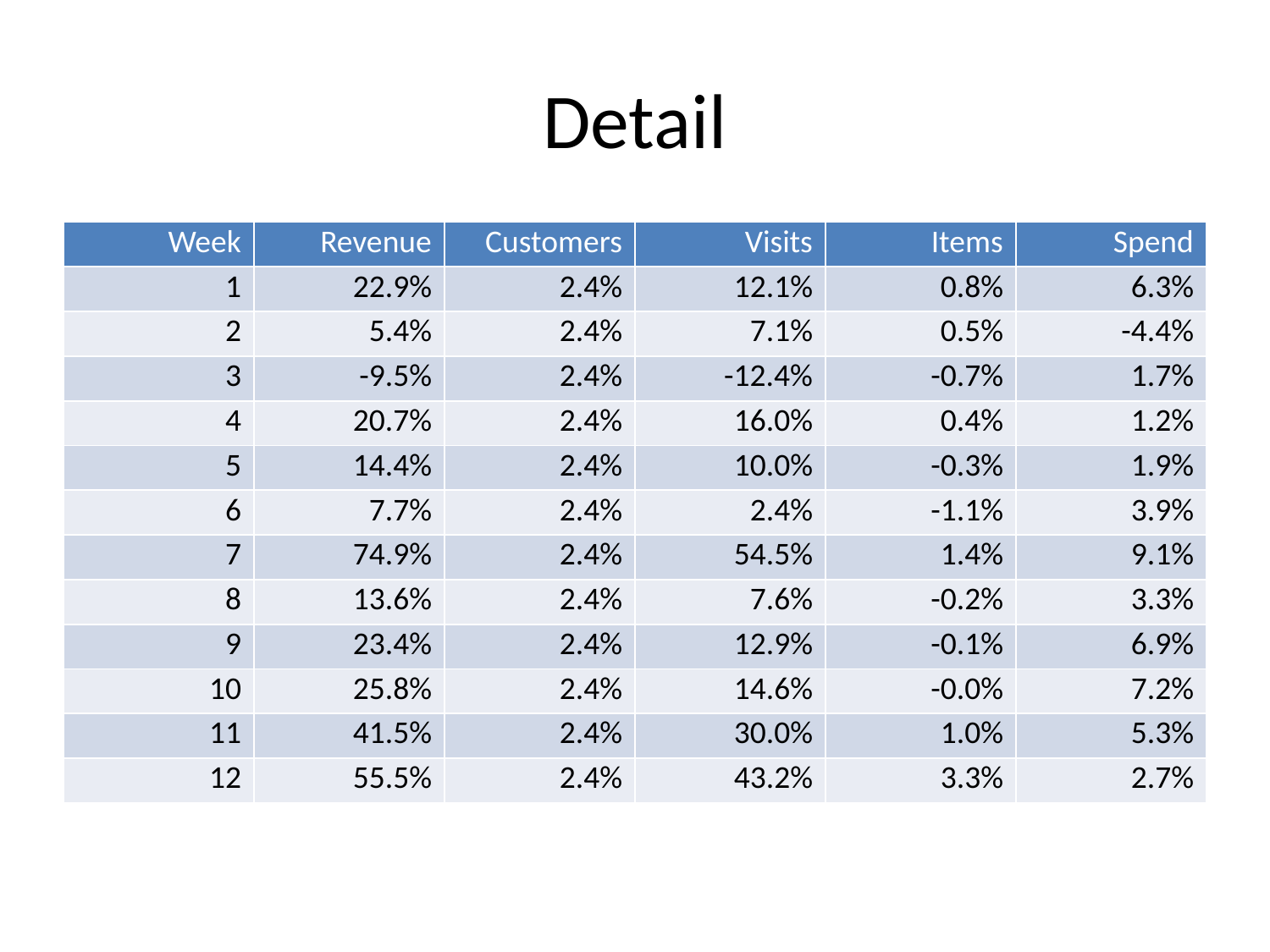

# Detail
| Week | Revenue | Customers | Visits | Items | Spend |
| --- | --- | --- | --- | --- | --- |
| 1 | 22.9% | 2.4% | 12.1% | 0.8% | 6.3% |
| 2 | 5.4% | 2.4% | 7.1% | 0.5% | -4.4% |
| 3 | -9.5% | 2.4% | -12.4% | -0.7% | 1.7% |
| 4 | 20.7% | 2.4% | 16.0% | 0.4% | 1.2% |
| 5 | 14.4% | 2.4% | 10.0% | -0.3% | 1.9% |
| 6 | 7.7% | 2.4% | 2.4% | -1.1% | 3.9% |
| 7 | 74.9% | 2.4% | 54.5% | 1.4% | 9.1% |
| 8 | 13.6% | 2.4% | 7.6% | -0.2% | 3.3% |
| 9 | 23.4% | 2.4% | 12.9% | -0.1% | 6.9% |
| 10 | 25.8% | 2.4% | 14.6% | -0.0% | 7.2% |
| 11 | 41.5% | 2.4% | 30.0% | 1.0% | 5.3% |
| 12 | 55.5% | 2.4% | 43.2% | 3.3% | 2.7% |